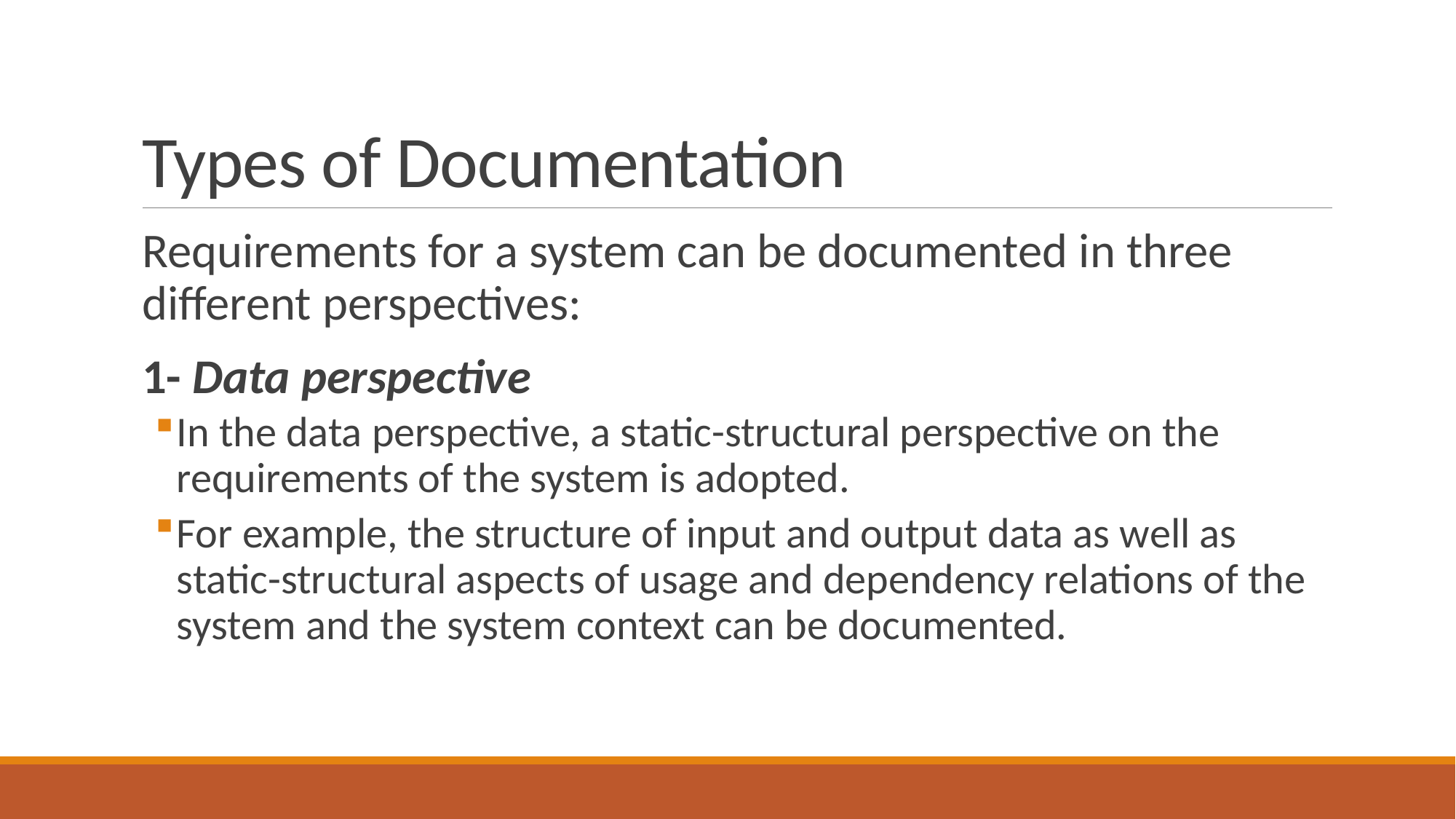

# Types of Documentation
Requirements for a system can be documented in three different perspectives:
1- Data perspective
In the data perspective, a static-structural perspective on the requirements of the system is adopted.
For example, the structure of input and output data as well as static-structural aspects of usage and dependency relations of the system and the system context can be documented.